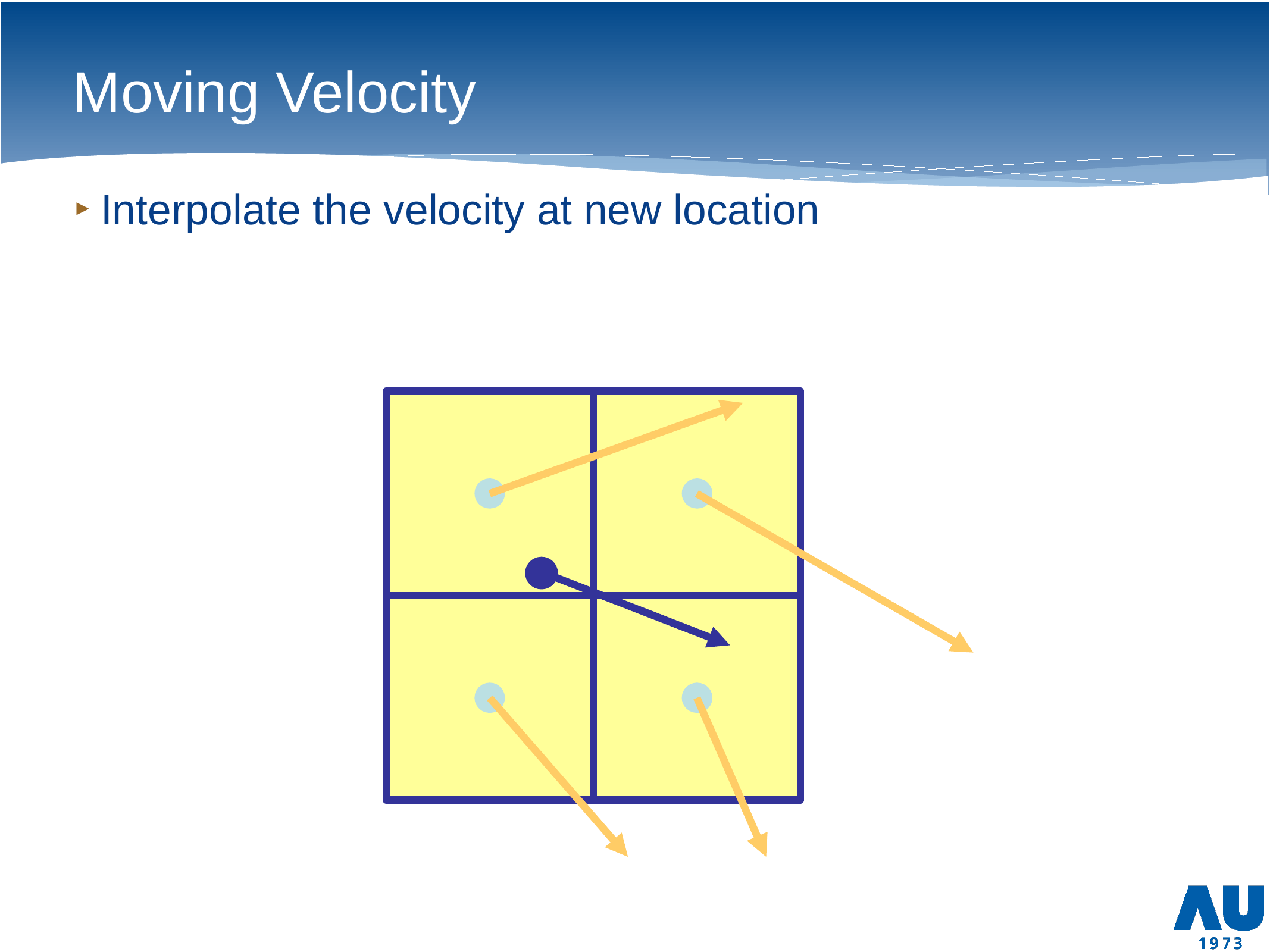

# Moving Velocity
Interpolate the velocity at new location